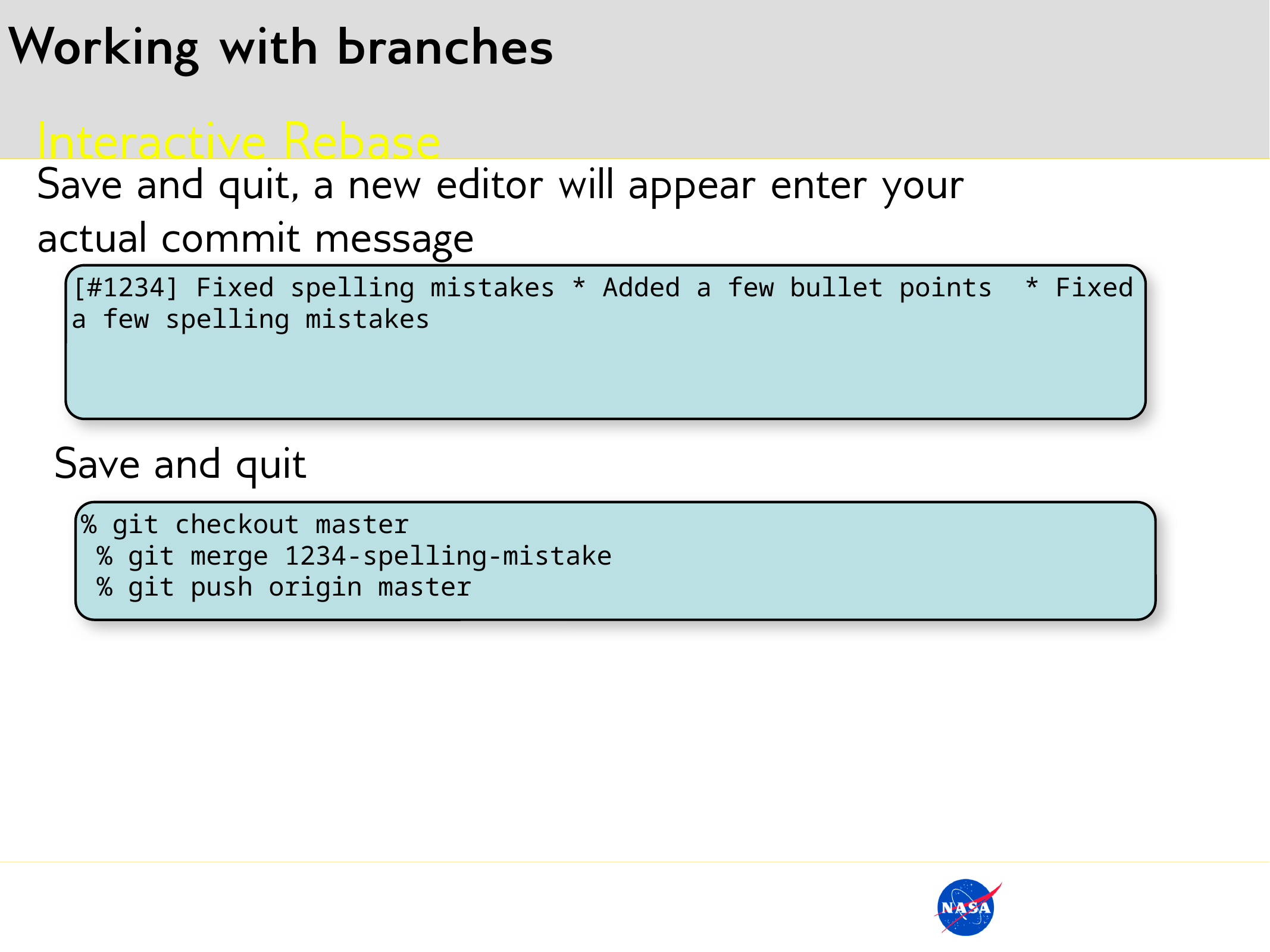

Working with branches
Interactive Rebase
Save and quit, a new editor will appear enter your actual commit message
[#1234] Fixed spelling mistakes * Added a few bullet points  * Fixed a few spelling mistakes

Save and quit
% git checkout master
 % git merge 1234-spelling-mistake
 % git push origin master